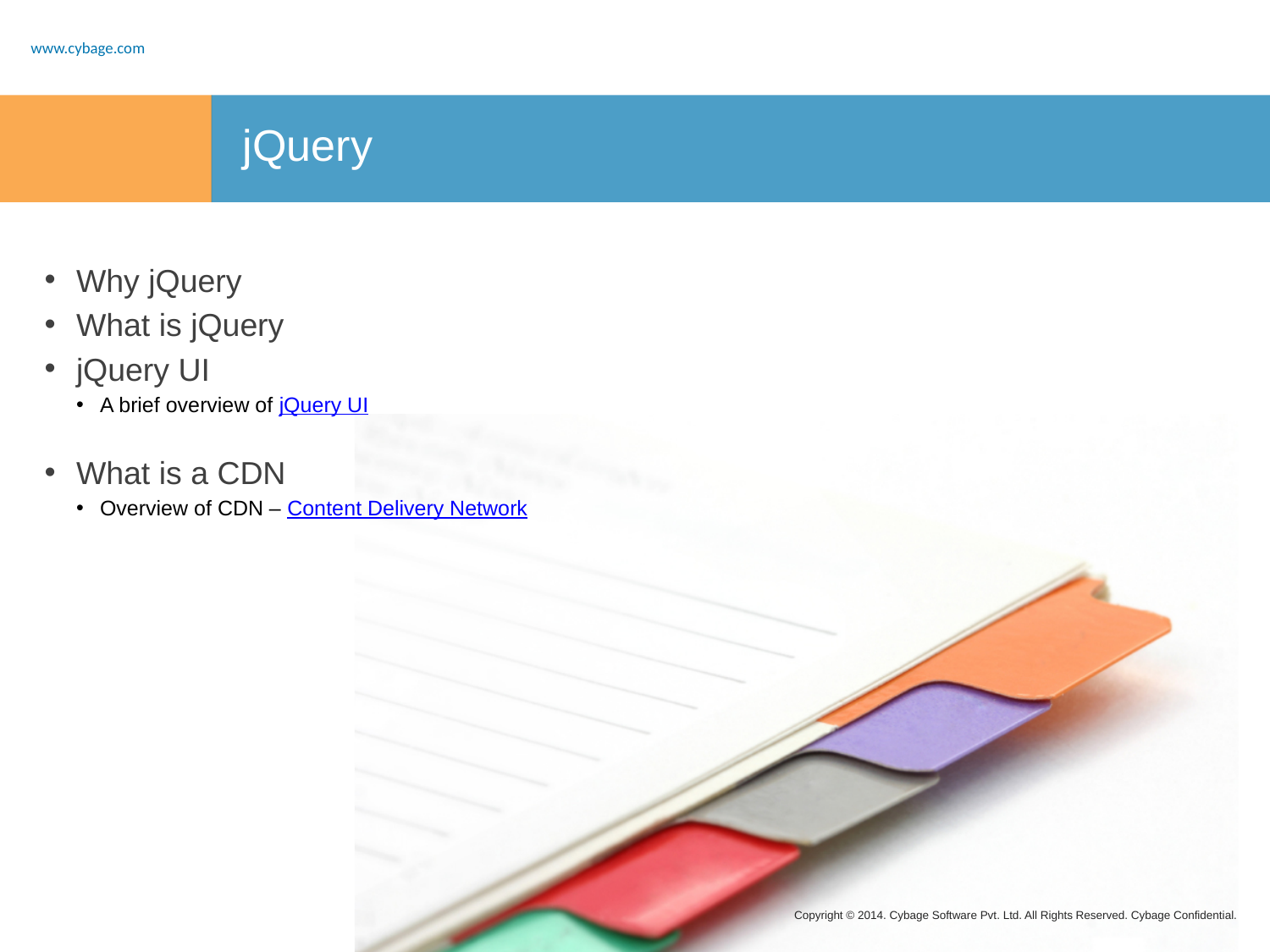

# jQuery
Why jQuery
What is jQuery
jQuery UI
A brief overview of jQuery UI

What is a CDN
Overview of CDN – Content Delivery Network